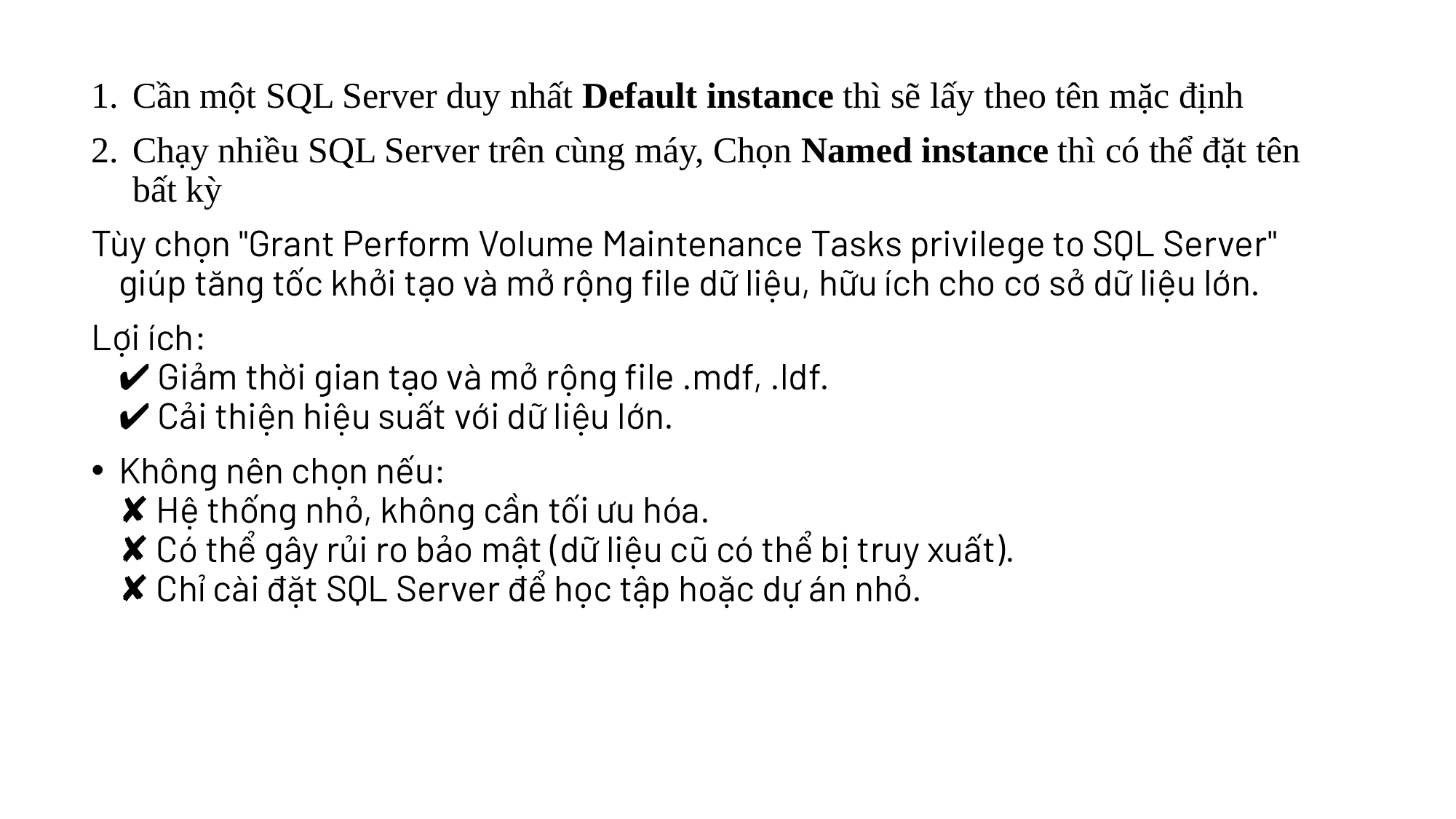

Cần một SQL Server duy nhất Default instance thì sẽ lấy theo tên mặc định
Chạy nhiều SQL Server trên cùng máy, Chọn Named instance thì có thể đặt tên bất kỳ
Tùy chọn "Grant Perform Volume Maintenance Tasks privilege to SQL Server" giúp tăng tốc khởi tạo và mở rộng file dữ liệu, hữu ích cho cơ sở dữ liệu lớn.
Lợi ích:
✔ Giảm thời gian tạo và mở rộng file .mdf, .ldf.
✔ Cải thiện hiệu suất với dữ liệu lớn.
Không nên chọn nếu:
✘ Hệ thống nhỏ, không cần tối ưu hóa.
✘ Có thể gây rủi ro bảo mật (dữ liệu cũ có thể bị truy xuất).
✘ Chỉ cài đặt SQL Server để học tập hoặc dự án nhỏ.